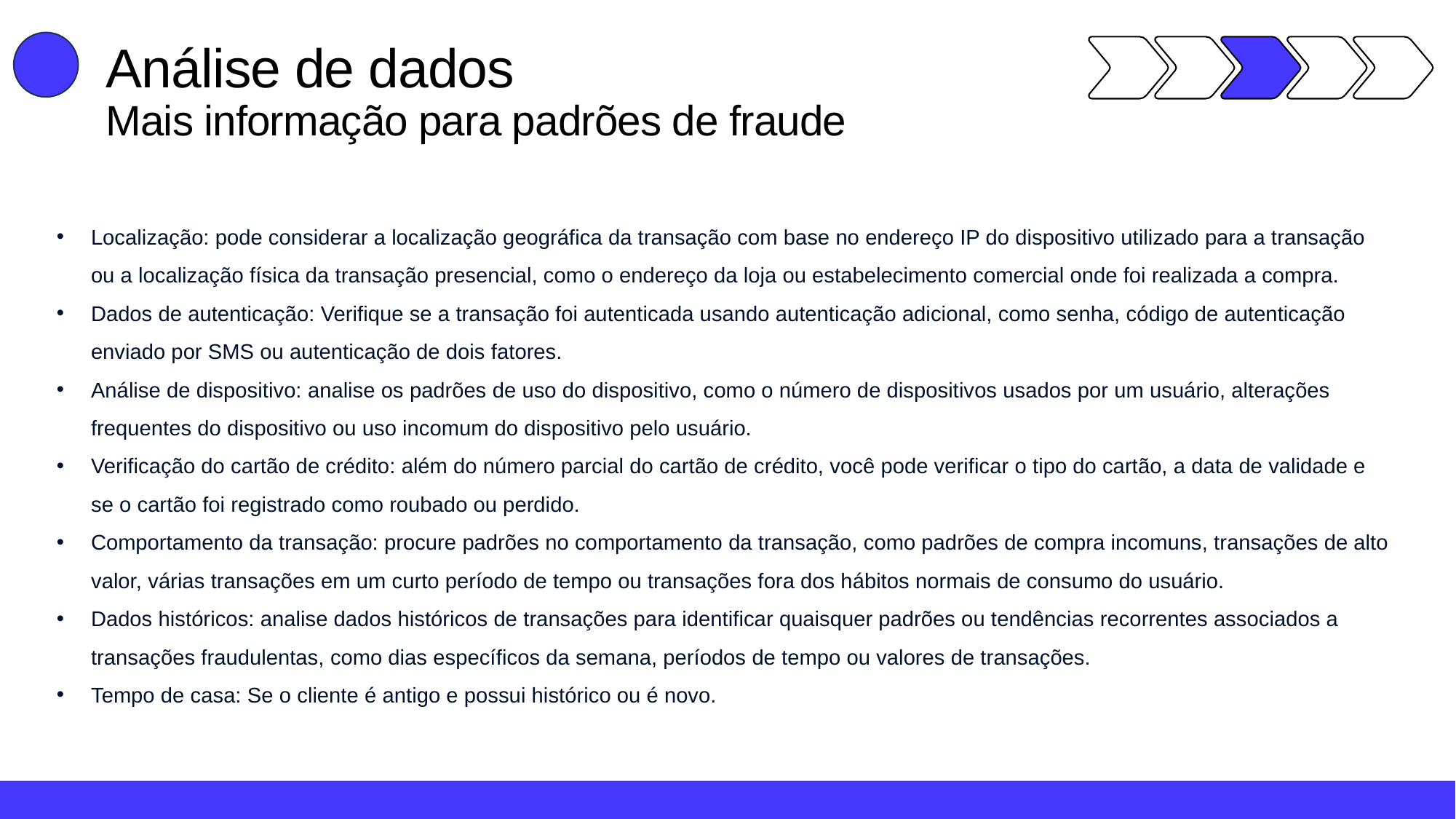

Análise de dados

Mais informação para padrões de fraude
Localização: pode considerar a localização geográfica da transação com base no endereço IP do dispositivo utilizado para a transação ou a localização física da transação presencial, como o endereço da loja ou estabelecimento comercial onde foi realizada a compra.
Dados de autenticação: Verifique se a transação foi autenticada usando autenticação adicional, como senha, código de autenticação enviado por SMS ou autenticação de dois fatores.
Análise de dispositivo: analise os padrões de uso do dispositivo, como o número de dispositivos usados por um usuário, alterações frequentes do dispositivo ou uso incomum do dispositivo pelo usuário.
Verificação do cartão de crédito: além do número parcial do cartão de crédito, você pode verificar o tipo do cartão, a data de validade e se o cartão foi registrado como roubado ou perdido.
Comportamento da transação: procure padrões no comportamento da transação, como padrões de compra incomuns, transações de alto valor, várias transações em um curto período de tempo ou transações fora dos hábitos normais de consumo do usuário.
Dados históricos: analise dados históricos de transações para identificar quaisquer padrões ou tendências recorrentes associados a transações fraudulentas, como dias específicos da semana, períodos de tempo ou valores de transações.
Tempo de casa: Se o cliente é antigo e possui histórico ou é novo.